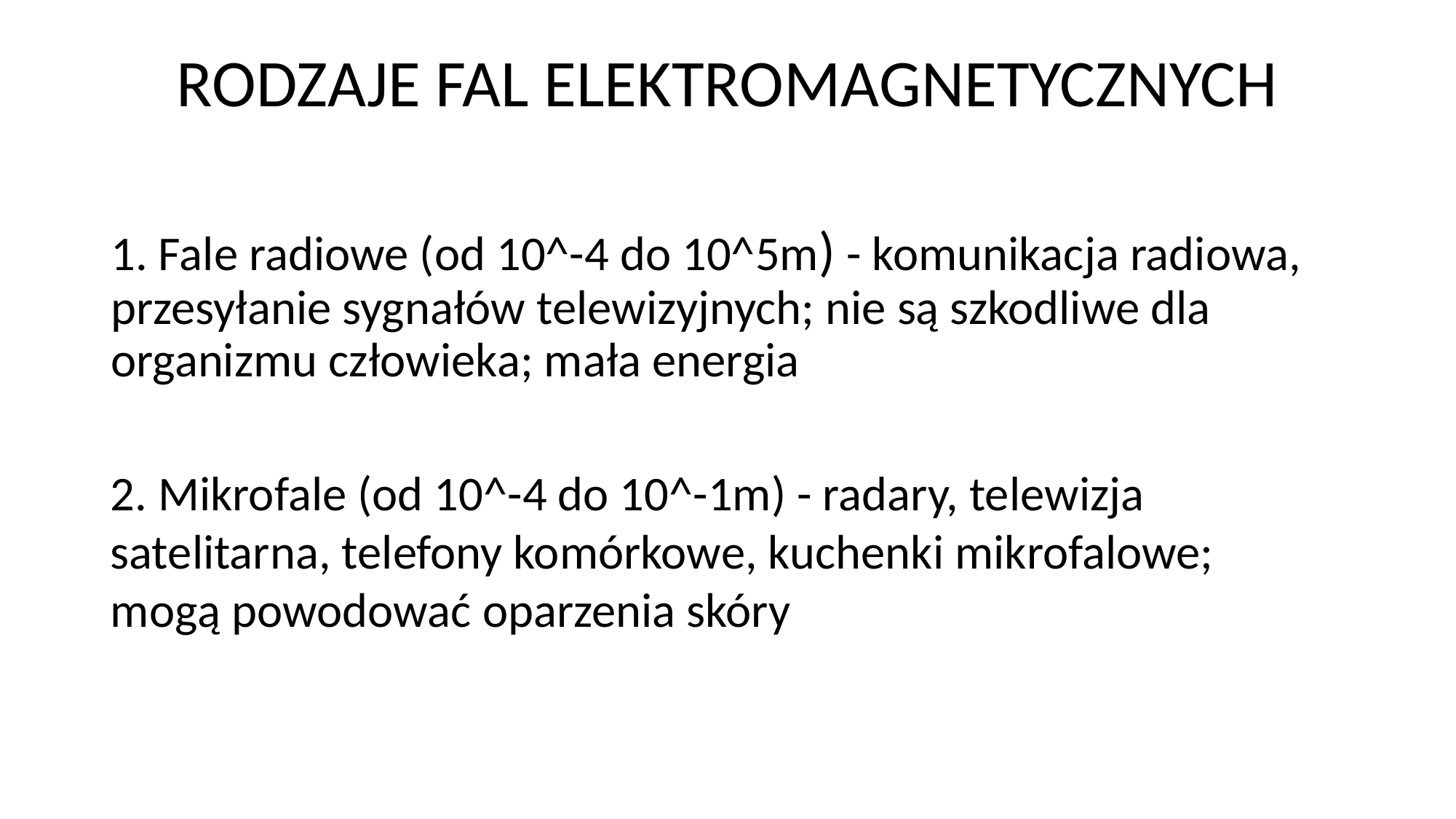

RODZAJE FAL ELEKTROMAGNETYCZNYCH
1. Fale radiowe (od 10^-4 do 10^5m) - komunikacja radiowa, przesyłanie sygnałów telewizyjnych; nie są szkodliwe dla organizmu człowieka; mała energia
2. Mikrofale (od 10^-4 do 10^-1m) - radary, telewizja satelitarna, telefony komórkowe, kuchenki mikrofalowe; mogą powodować oparzenia skóry